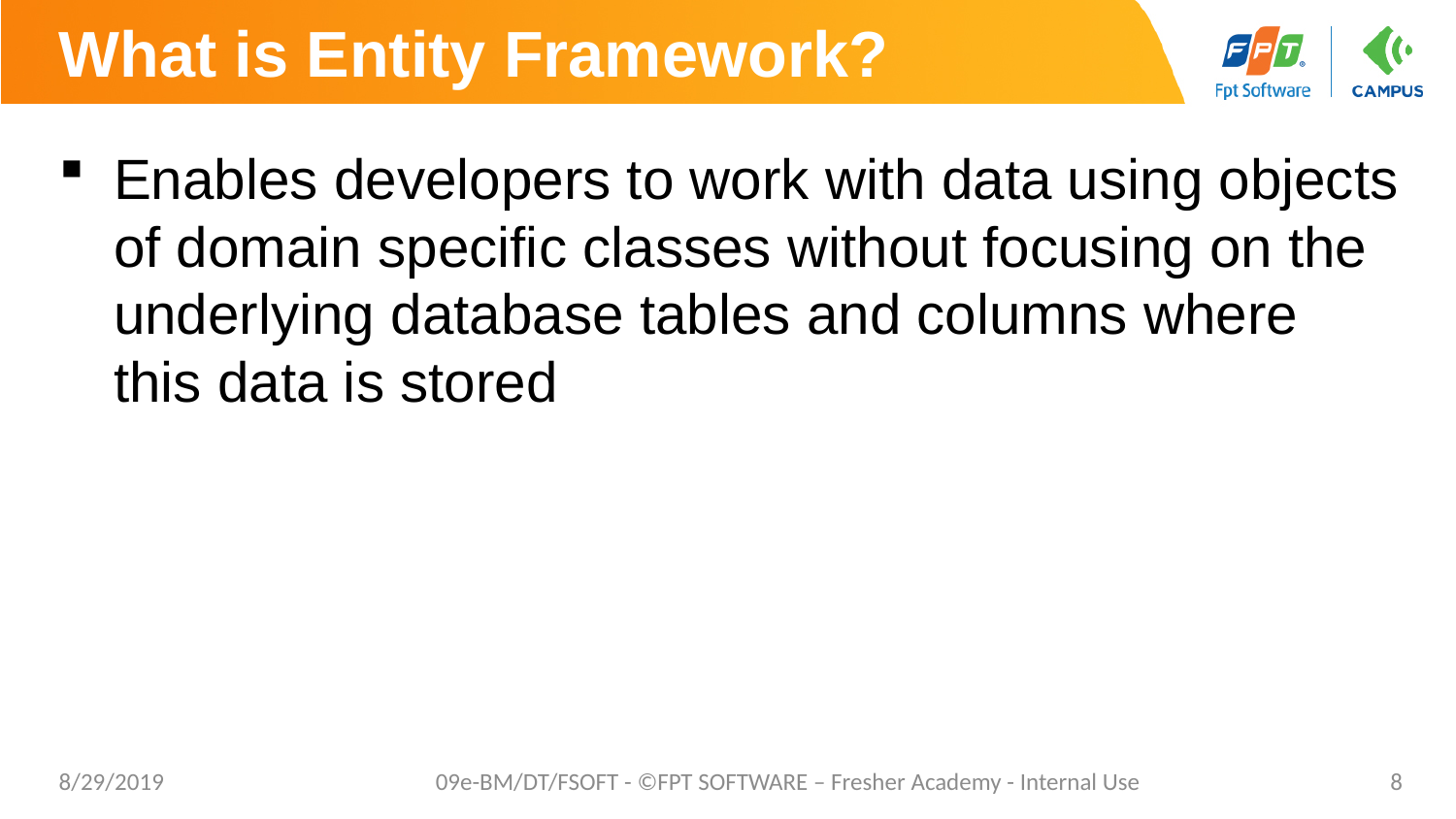

# What is Entity Framework?
Enables developers to work with data using objects of domain specific classes without focusing on the underlying database tables and columns where this data is stored
8/29/2019
09e-BM/DT/FSOFT - ©FPT SOFTWARE – Fresher Academy - Internal Use
8